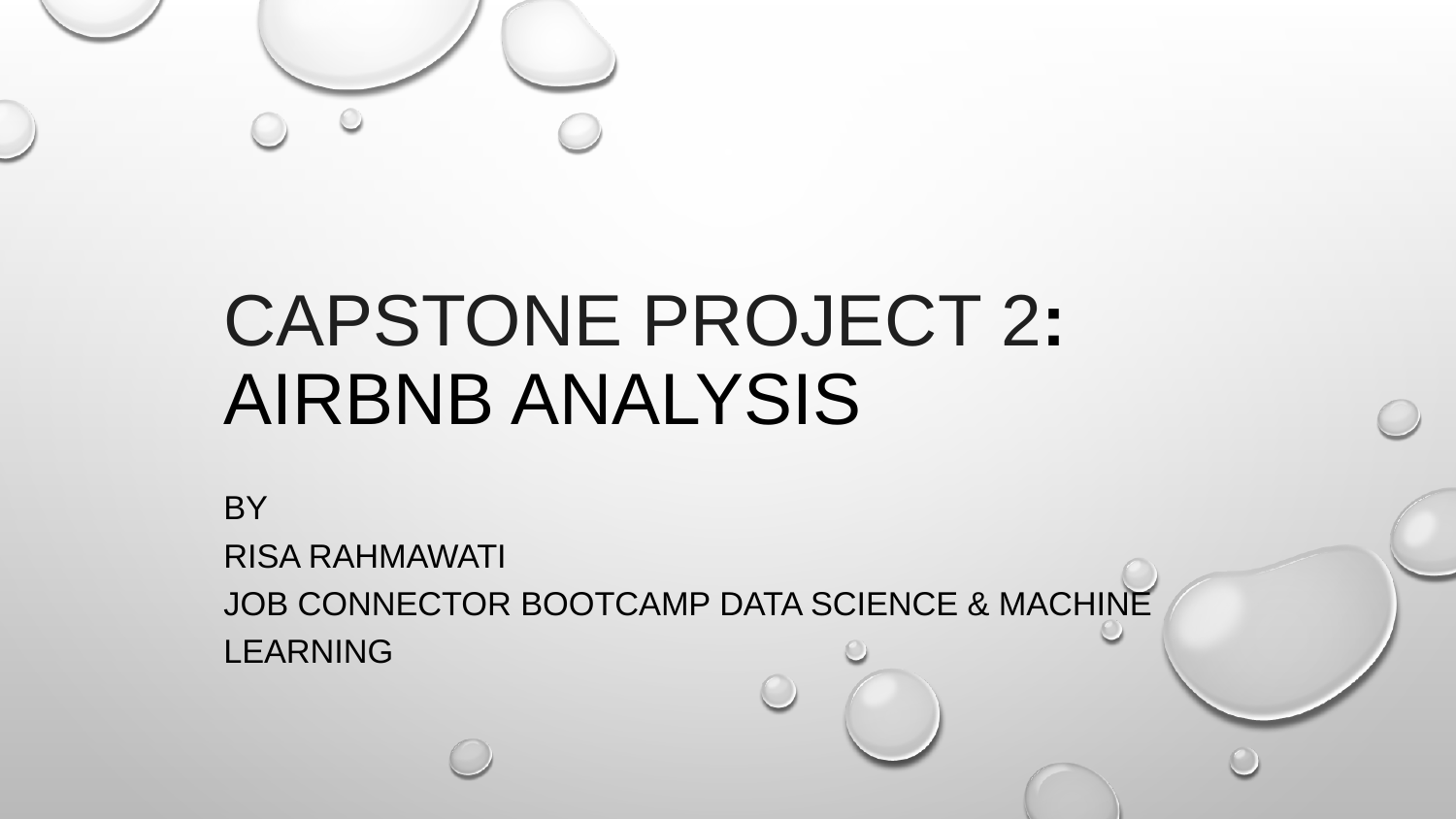

# CAPSTONE PROJECT 2:
Airbnb Analysis
By
Risa Rahmawati
Job Connector Bootcamp Data Science & Machine Learning